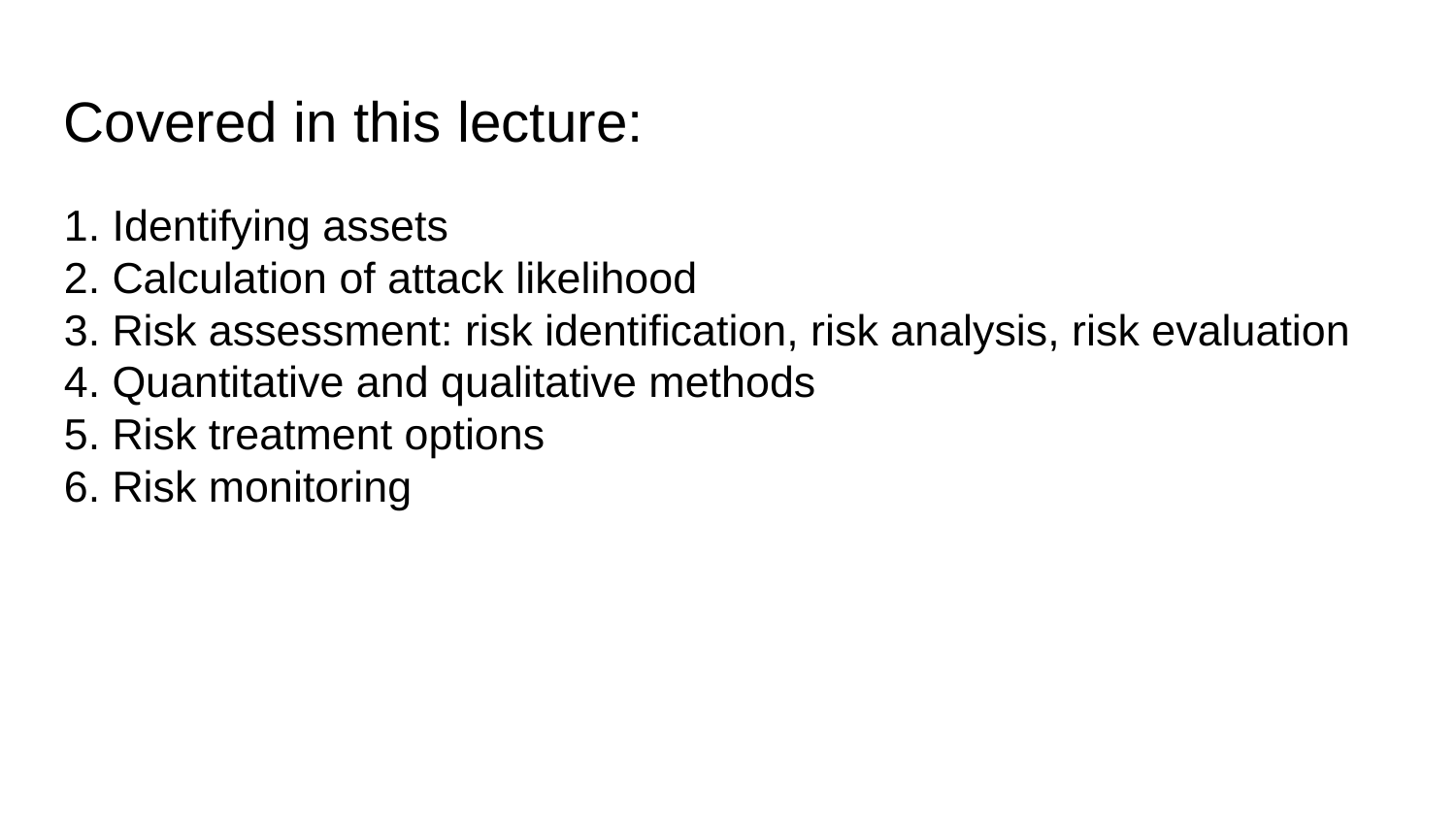

Covered in this lecture:
1. Identifying assets
2. Calculation of attack likelihood
3. Risk assessment: risk identification, risk analysis, risk evaluation
4. Quantitative and qualitative methods
5. Risk treatment options
6. Risk monitoring